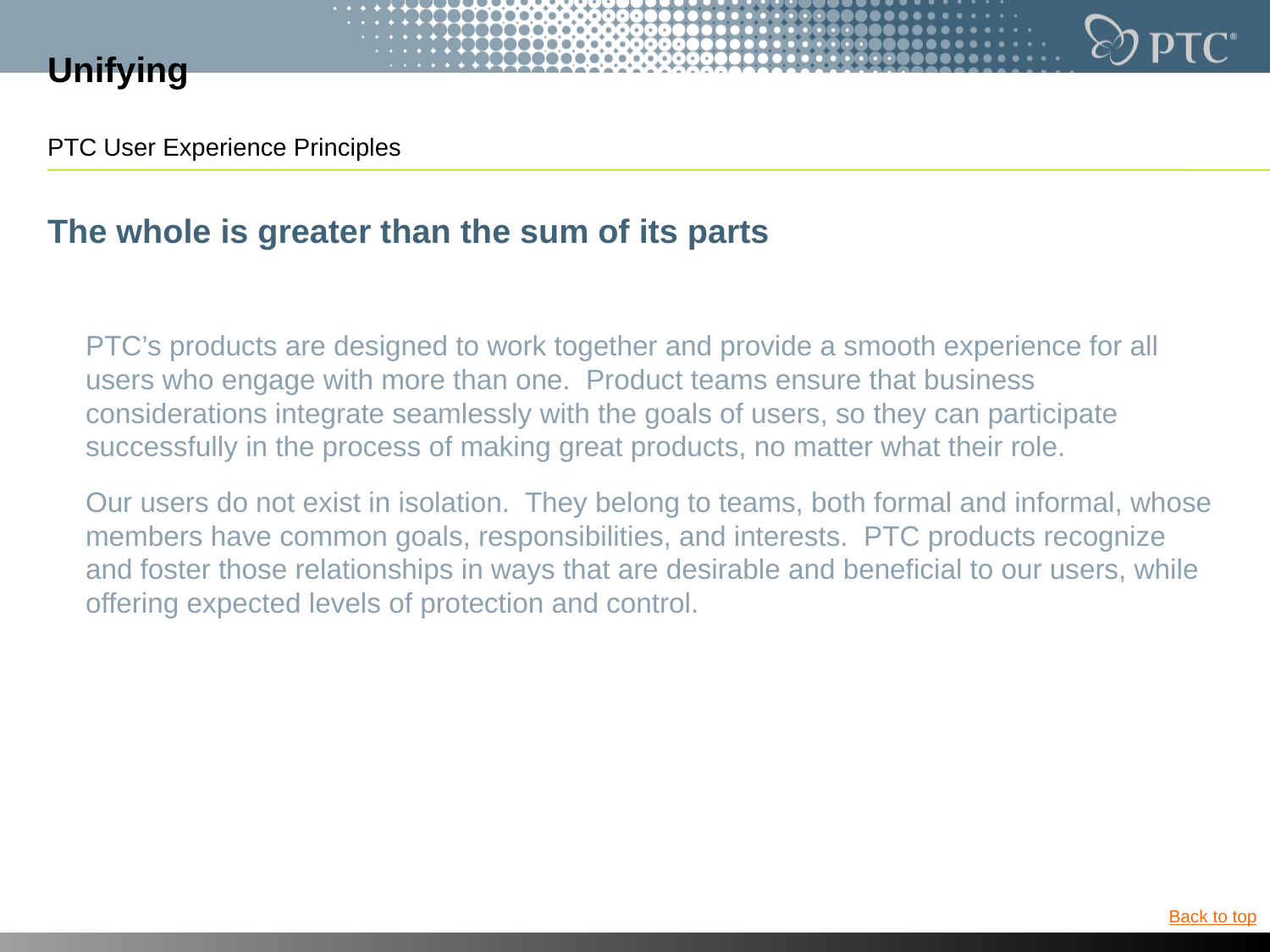

# Unifying	PTC User Experience Principles
The whole is greater than the sum of its parts

PTC’s products are designed to work together and provide a smooth experience for all users who engage with more than one.  Product teams ensure that business considerations integrate seamlessly with the goals of users, so they can participate successfully in the process of making great products, no matter what their role.
Our users do not exist in isolation.  They belong to teams, both formal and informal, whose members have common goals, responsibilities, and interests.  PTC products recognize and foster those relationships in ways that are desirable and beneficial to our users, while offering expected levels of protection and control.
Back to top